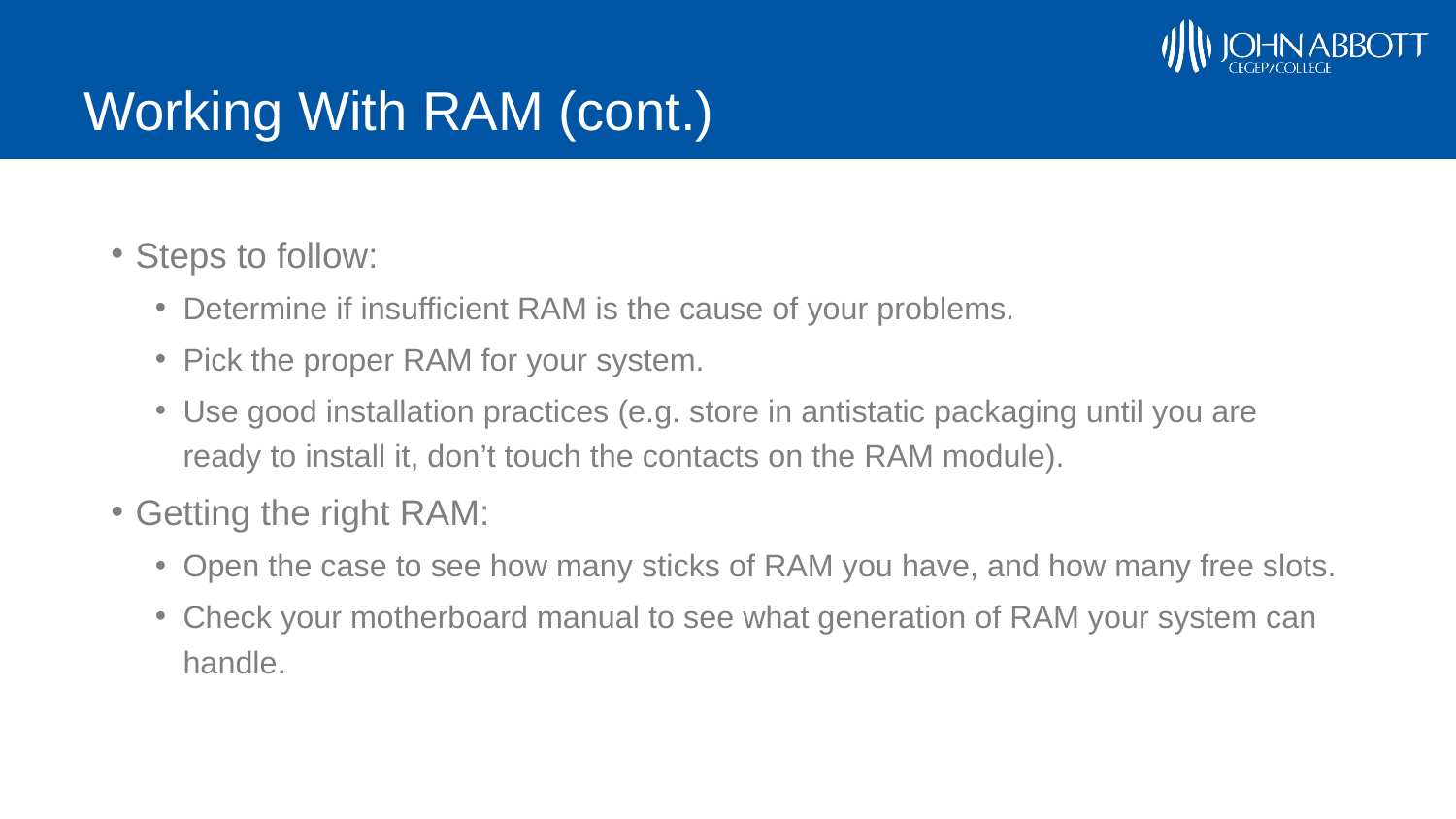

# Working With RAM (cont.)
Steps to follow:
Determine if insufficient RAM is the cause of your problems.
Pick the proper RAM for your system.
Use good installation practices (e.g. store in antistatic packaging until you are ready to install it, don’t touch the contacts on the RAM module).
Getting the right RAM:
Open the case to see how many sticks of RAM you have, and how many free slots.
Check your motherboard manual to see what generation of RAM your system can handle.